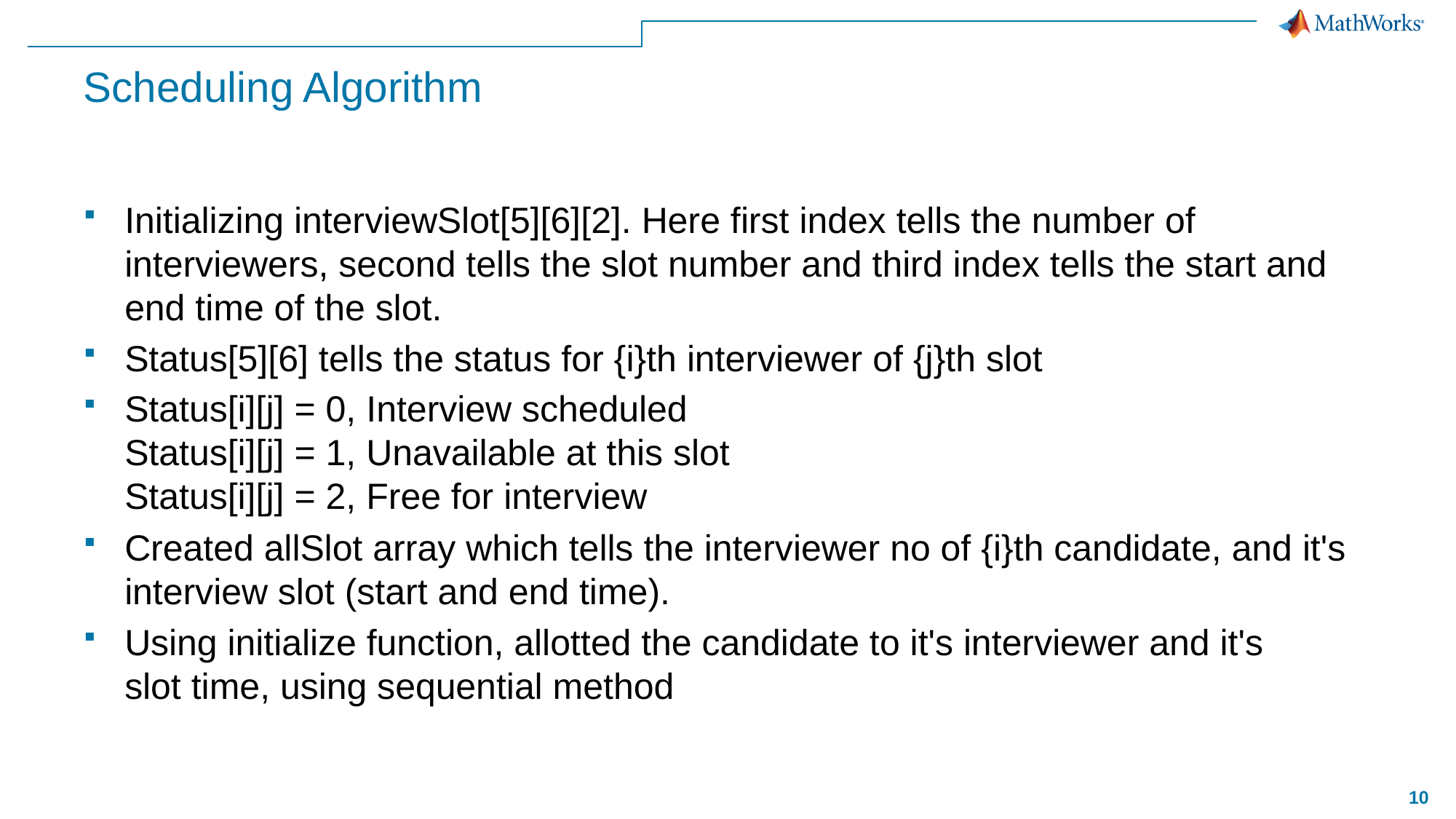

# Scheduling Algorithm
Initializing interviewSlot[5][6][2]. Here first index tells the number of interviewers, second tells the slot number and third index tells the start and end time of the slot.
Status[5][6] tells the status for {i}th interviewer of {j}th slot
Status[i][j] = 0, Interview scheduled
Status[i][j] = 1, Unavailable at this slot
Status[i][j] = 2, Free for interview
Created allSlot array which tells the interviewer no of {i}th candidate, and it's interview slot (start and end time).
Using initialize function, allotted the candidate to it's interviewer and it's slot time, using sequential method